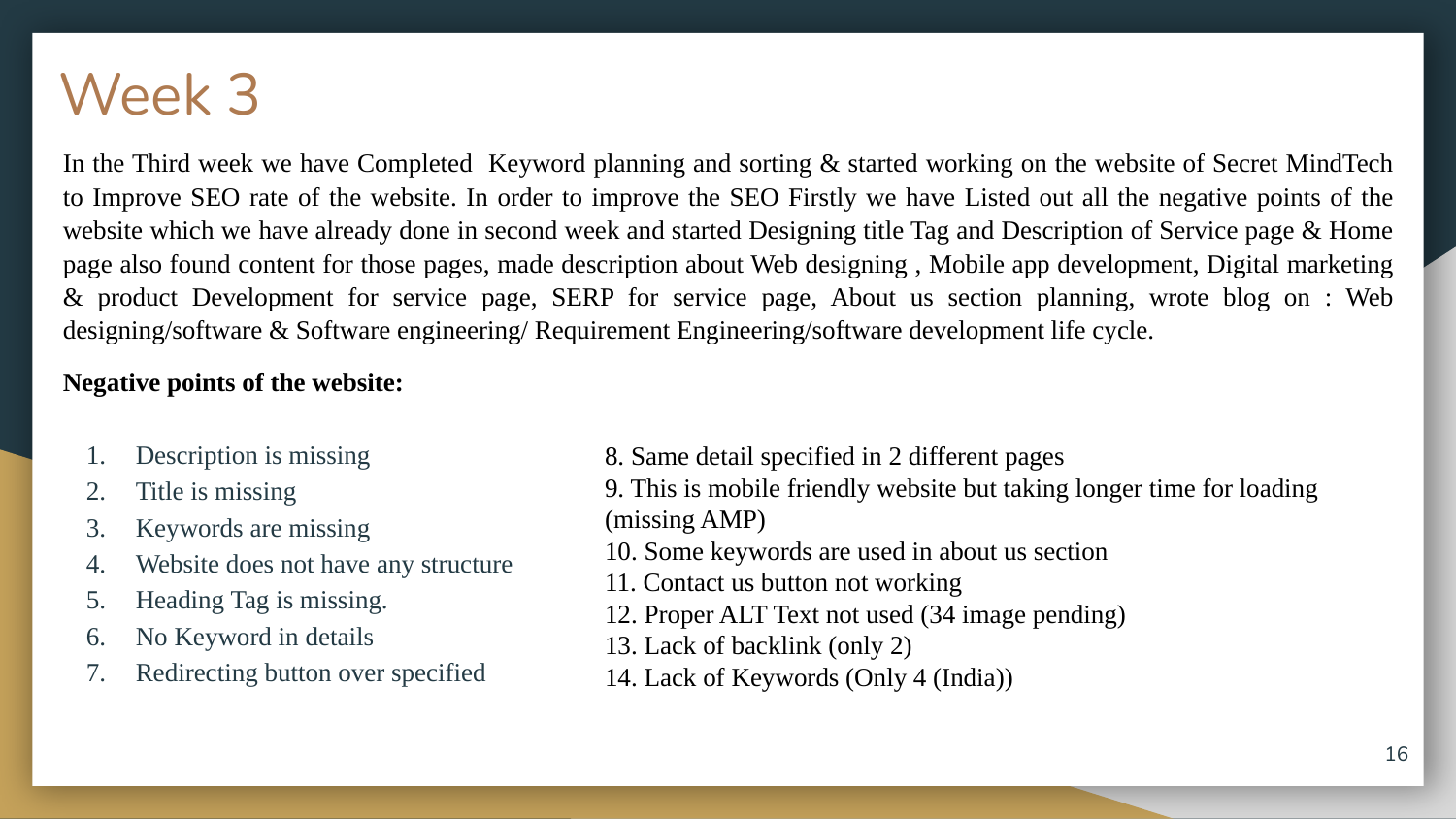

# Week 3
In the Third week we have Completed  Keyword planning and sorting & started working on the website of Secret MindTech to Improve SEO rate of the website. In order to improve the SEO Firstly we have Listed out all the negative points of the website which we have already done in second week and started Designing title Tag and Description of Service page & Home page also found content for those pages, made description about Web designing , Mobile app development, Digital marketing & product Development for service page, SERP for service page, About us section planning, wrote blog on : Web designing/software & Software engineering/ Requirement Engineering/software development life cycle.
Negative points of the website:

Description is missing
Title is missing
Keywords are missing
Website does not have any structure
Heading Tag is missing.
No Keyword in details
Redirecting button over specified

8. Same detail specified in 2 different pages
9. This is mobile friendly website but taking longer time for loading (missing AMP)
10. Some keywords are used in about us section
11. Contact us button not working
12. Proper ALT Text not used (34 image pending)
13. Lack of backlink (only 2)
14. Lack of Keywords (Only 4 (India))

16